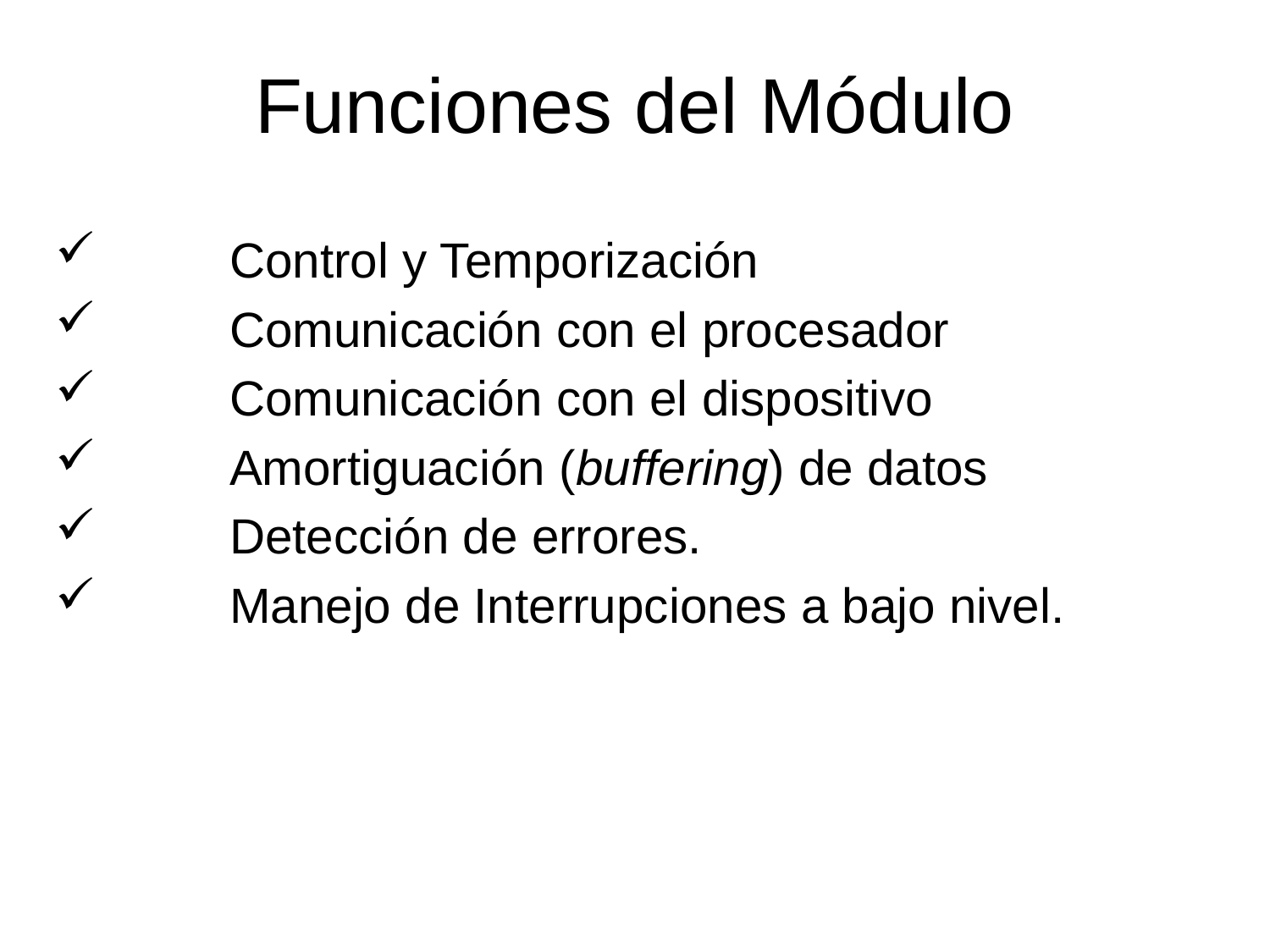

# Funciones del Módulo
	Control y Temporización
	Comunicación con el procesador
	Comunicación con el dispositivo
	Amortiguación (buffering) de datos
	Detección de errores.
	Manejo de Interrupciones a bajo nivel.